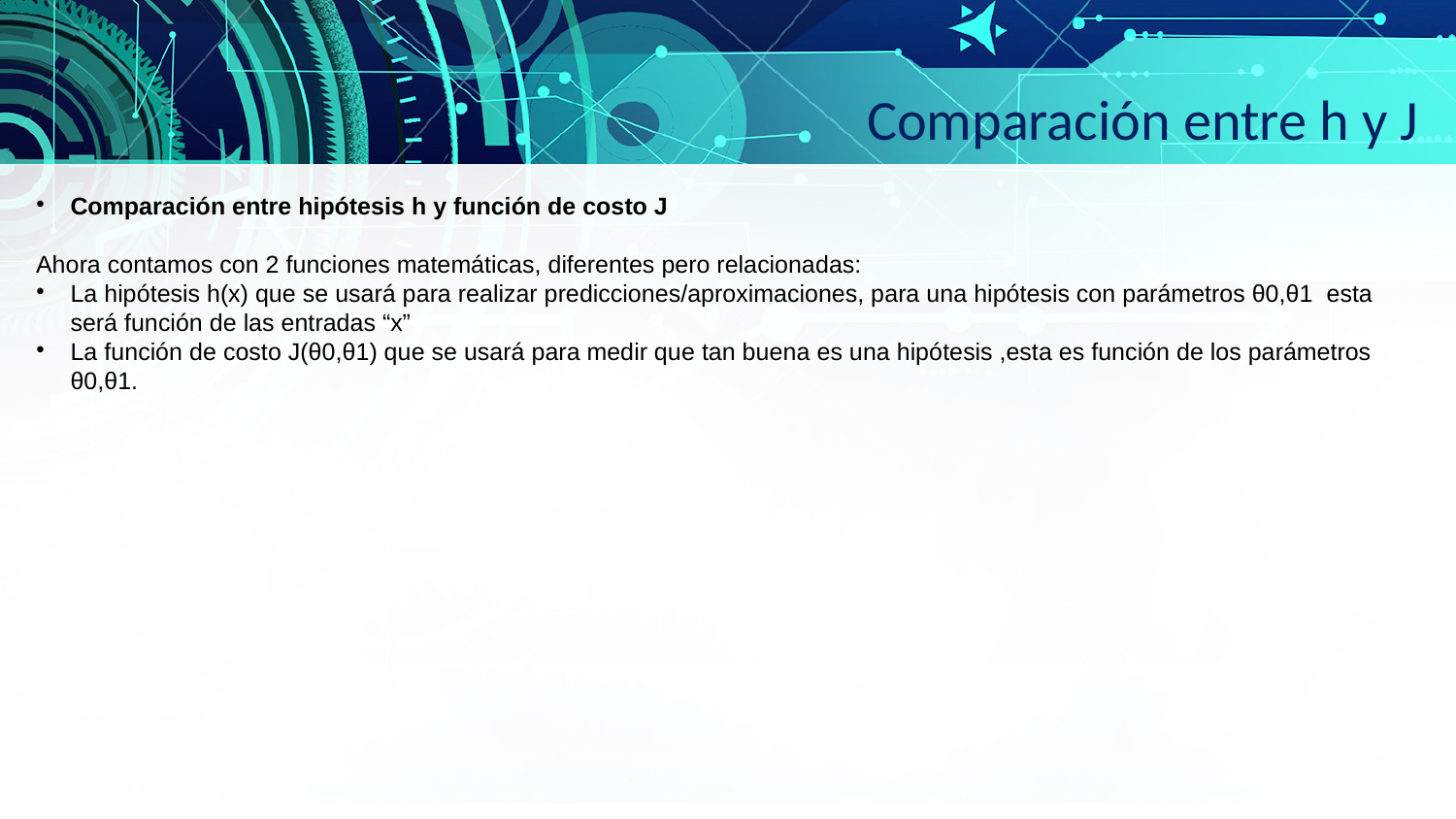

Comparación entre h y J
Comparación entre hipótesis h y función de costo J

Ahora contamos con 2 funciones matemáticas, diferentes pero relacionadas:
La hipótesis h(x) que se usará para realizar predicciones/aproximaciones, para una hipótesis con parámetros θ0,θ1  esta será función de las entradas “x”
La función de costo J(θ0,θ1) que se usará para medir que tan buena es una hipótesis ,esta es función de los parámetros θ0,θ1.